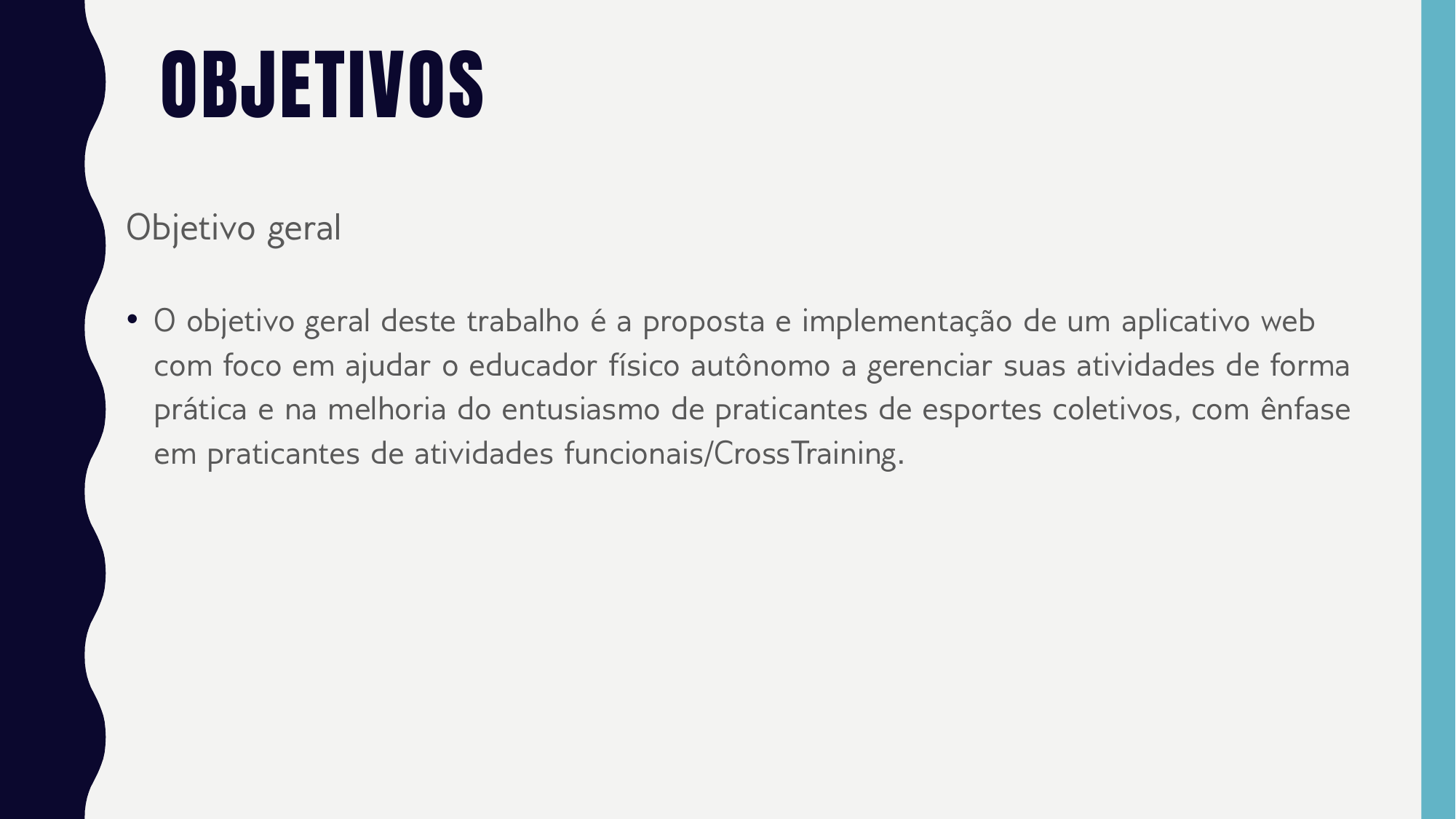

# Objetivos
Objetivo geral
O objetivo geral deste trabalho é a proposta e implementação de um aplicativo web com foco em ajudar o educador físico autônomo a gerenciar suas atividades de forma prática e na melhoria do entusiasmo de praticantes de esportes coletivos, com ênfase em praticantes de atividades funcionais/CrossTraining.